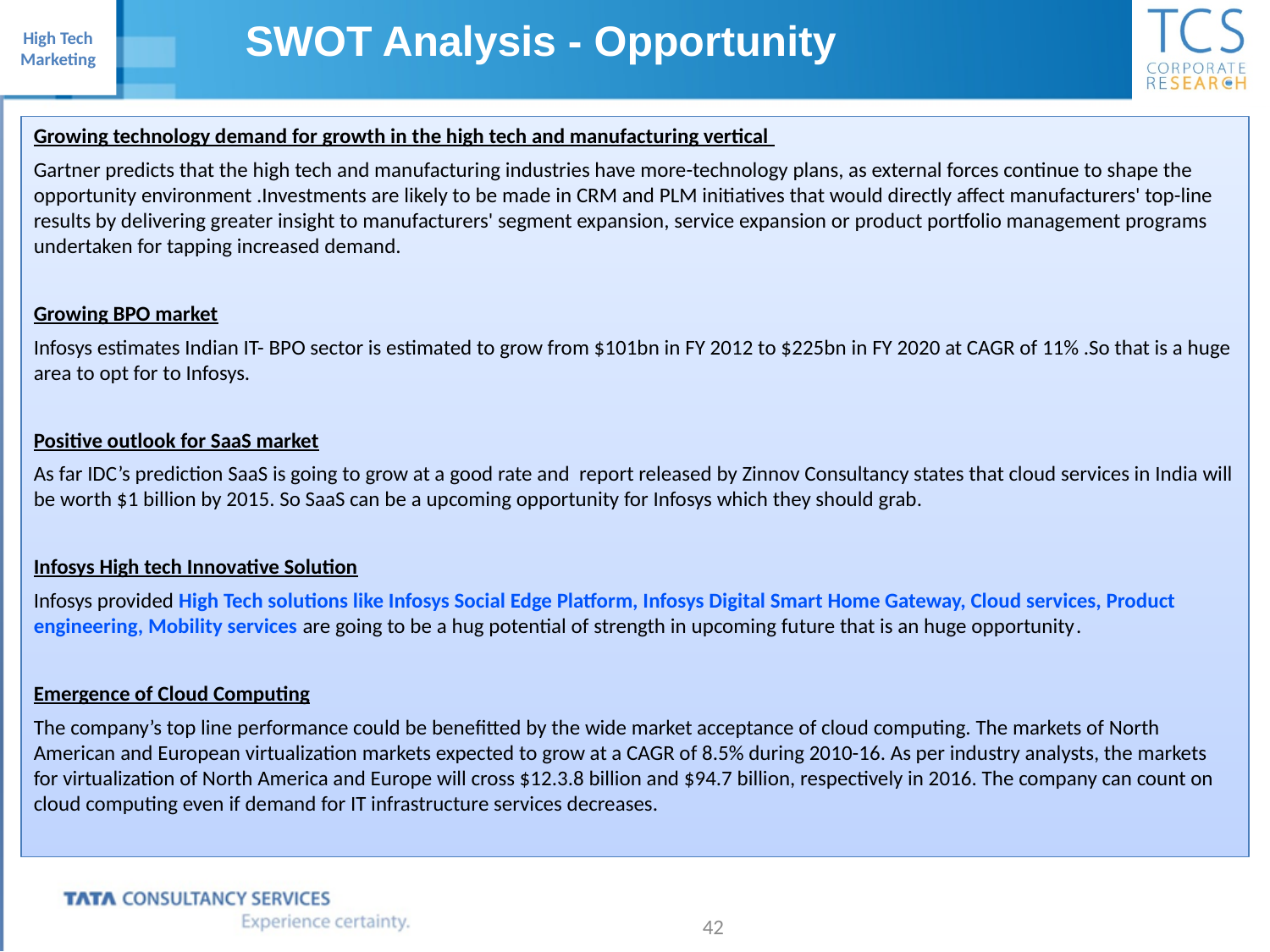

SWOT Analysis - Opportunity
Growing technology demand for growth in the high tech and manufacturing vertical
Gartner predicts that the high tech and manufacturing industries have more-technology plans, as external forces continue to shape the opportunity environment .Investments are likely to be made in CRM and PLM initiatives that would directly affect manufacturers' top-line results by delivering greater insight to manufacturers' segment expansion, service expansion or product portfolio management programs undertaken for tapping increased demand.

Growing BPO market
Infosys estimates Indian IT- BPO sector is estimated to grow from $101bn in FY 2012 to $225bn in FY 2020 at CAGR of 11% .So that is a huge area to opt for to Infosys.

Positive outlook for SaaS market
As far IDC’s prediction SaaS is going to grow at a good rate and  report released by Zinnov Consultancy states that cloud services in India will be worth $1 billion by 2015. So SaaS can be a upcoming opportunity for Infosys which they should grab.

Infosys High tech Innovative Solution
Infosys provided High Tech solutions like Infosys Social Edge Platform, Infosys Digital Smart Home Gateway, Cloud services, Product engineering, Mobility services are going to be a hug potential of strength in upcoming future that is an huge opportunity.

Emergence of Cloud Computing
The company’s top line performance could be benefitted by the wide market acceptance of cloud computing. The markets of North American and European virtualization markets expected to grow at a CAGR of 8.5% during 2010-16. As per industry analysts, the markets for virtualization of North America and Europe will cross $12.3.8 billion and $94.7 billion, respectively in 2016. The company can count on cloud computing even if demand for IT infrastructure services decreases.

42